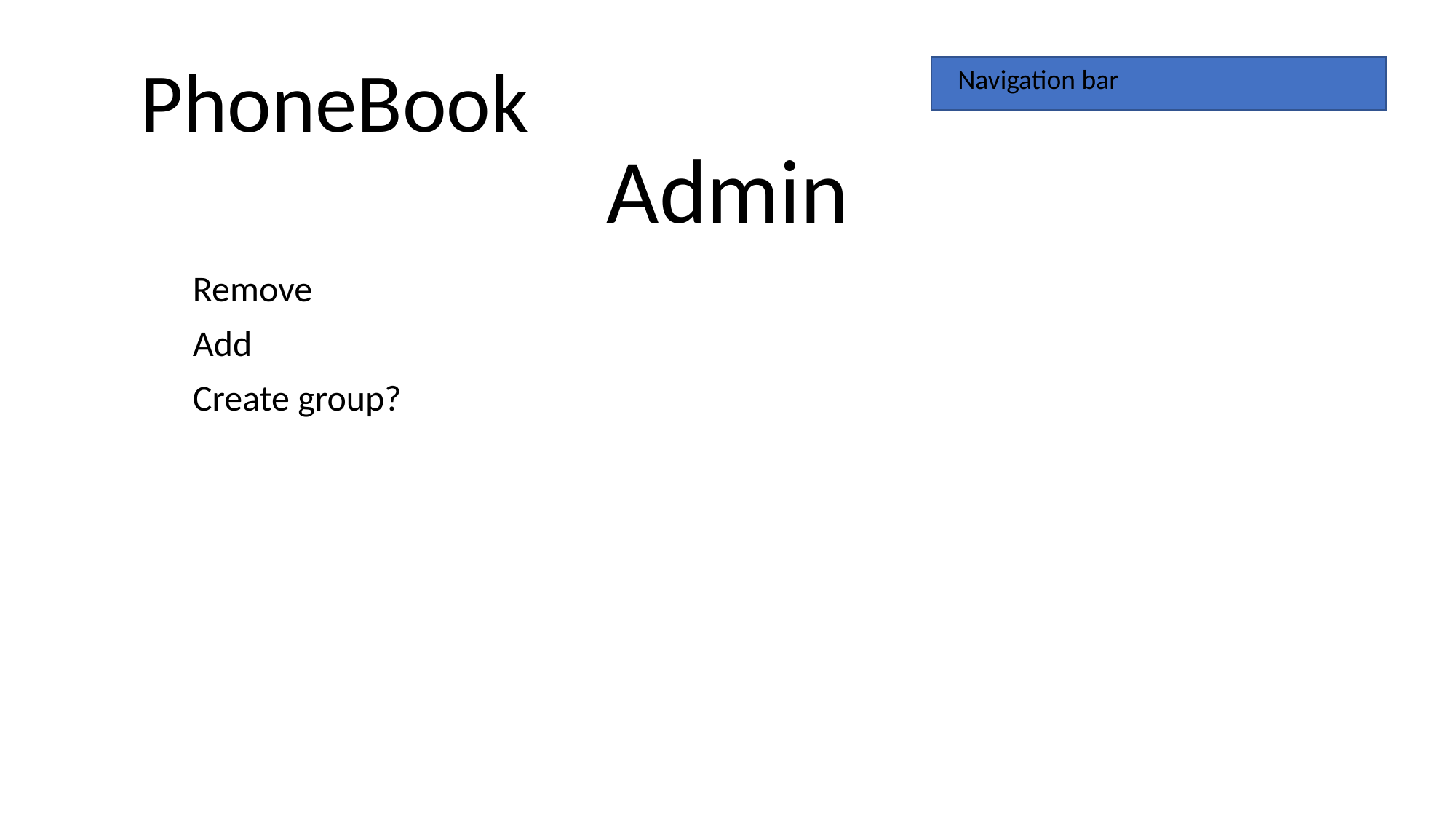

PhoneBook

Navigation bar
# Admin
Remove
Add
Create group?